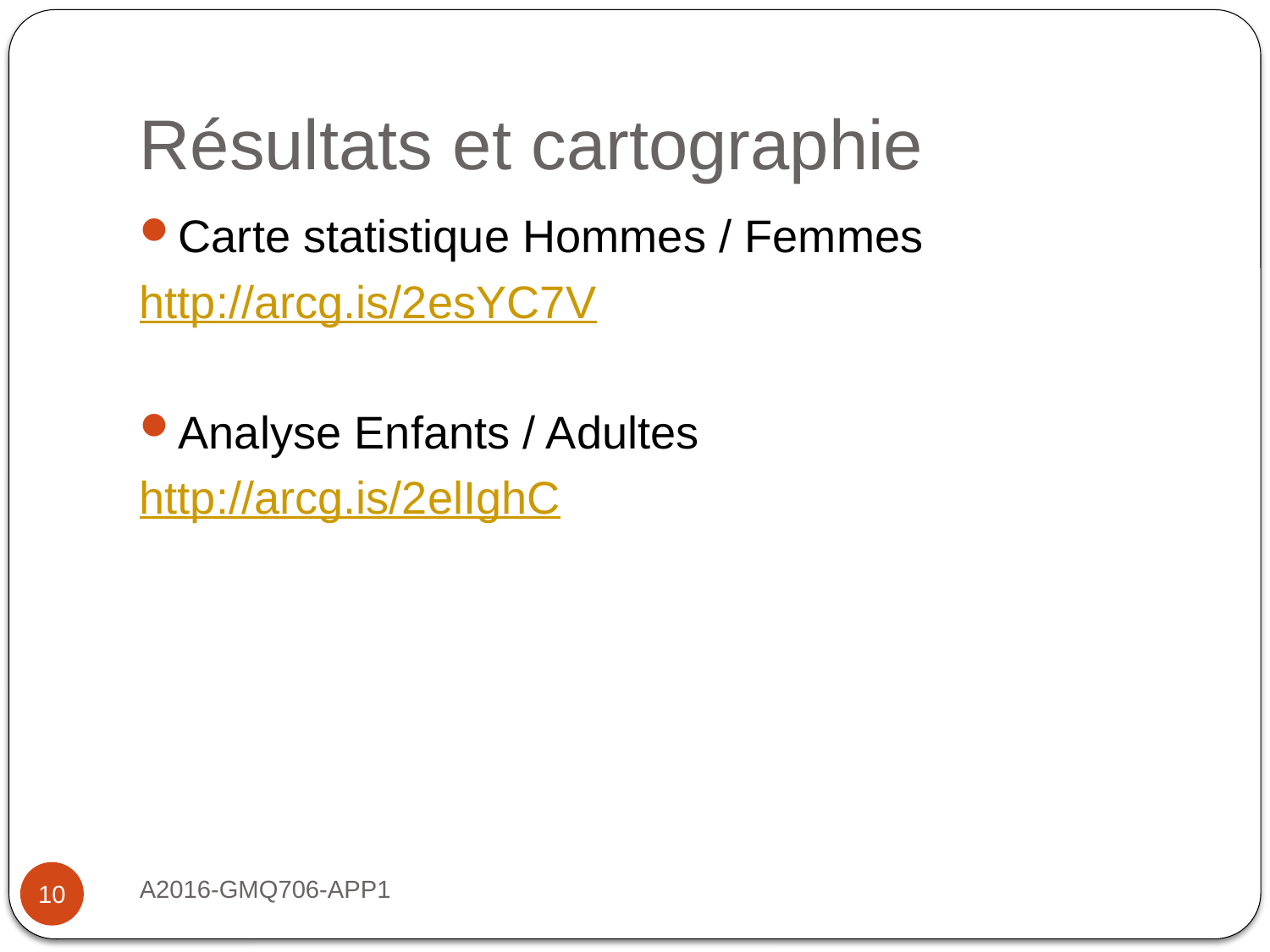

# Résultats et cartographie
Carte statistique Hommes / Femmes
http://arcg.is/2esYC7V

Analyse Enfants / Adultes
http://arcg.is/2elIghC
A2016-GMQ706-APP1
10